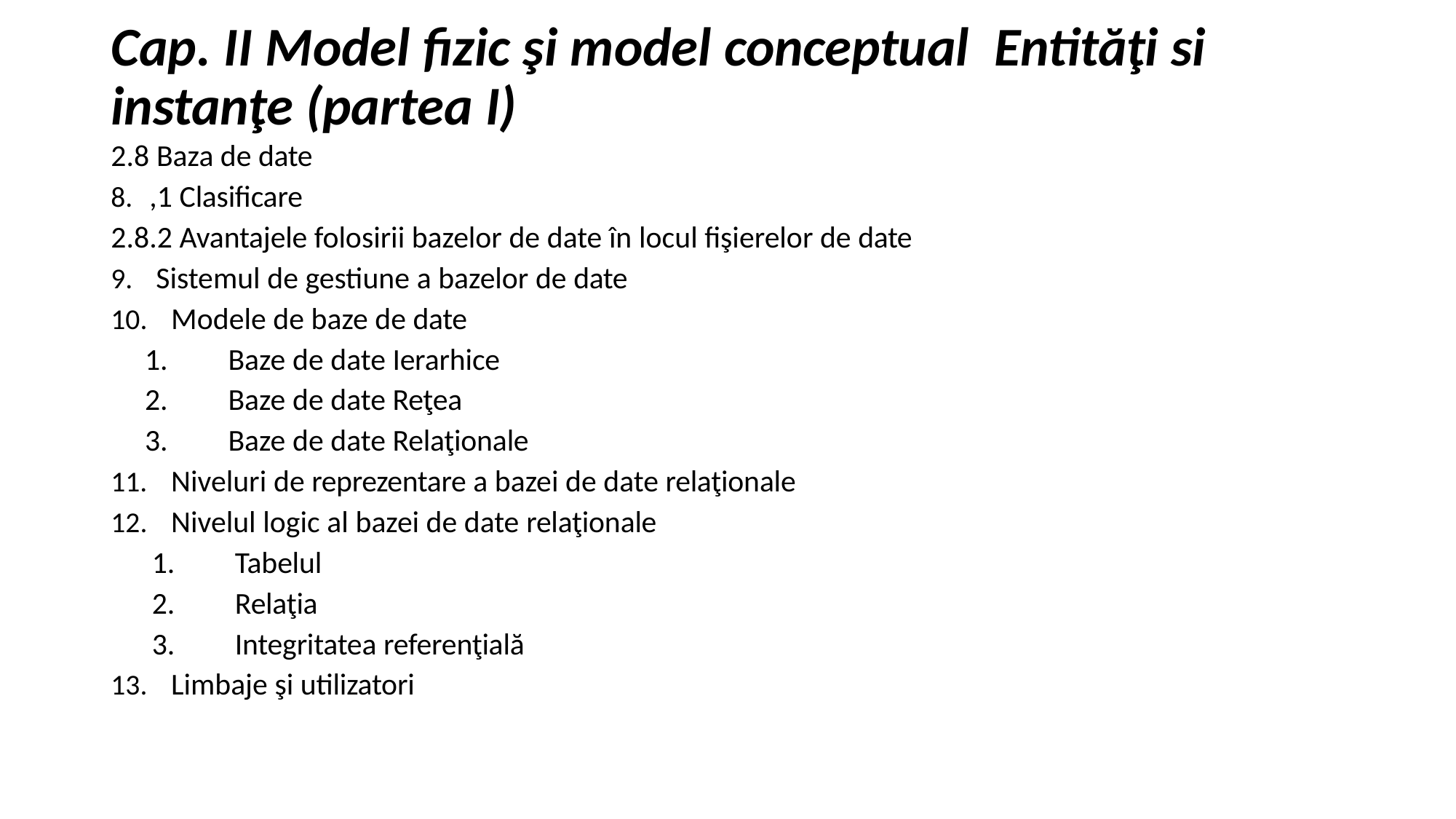

# Cap. II Model fizic şi model conceptual	Entităţi si instanţe (partea I)
2.8 Baza de date
,1 Clasificare
2.8.2 Avantajele folosirii bazelor de date în locul fişierelor de date
Sistemul de gestiune a bazelor de date
Modele de baze de date
Baze de date Ierarhice
Baze de date Reţea
Baze de date Relaţionale
Niveluri de reprezentare a bazei de date relaţionale
Nivelul logic al bazei de date relaţionale
Tabelul
Relaţia
Integritatea referenţială
Limbaje şi utilizatori